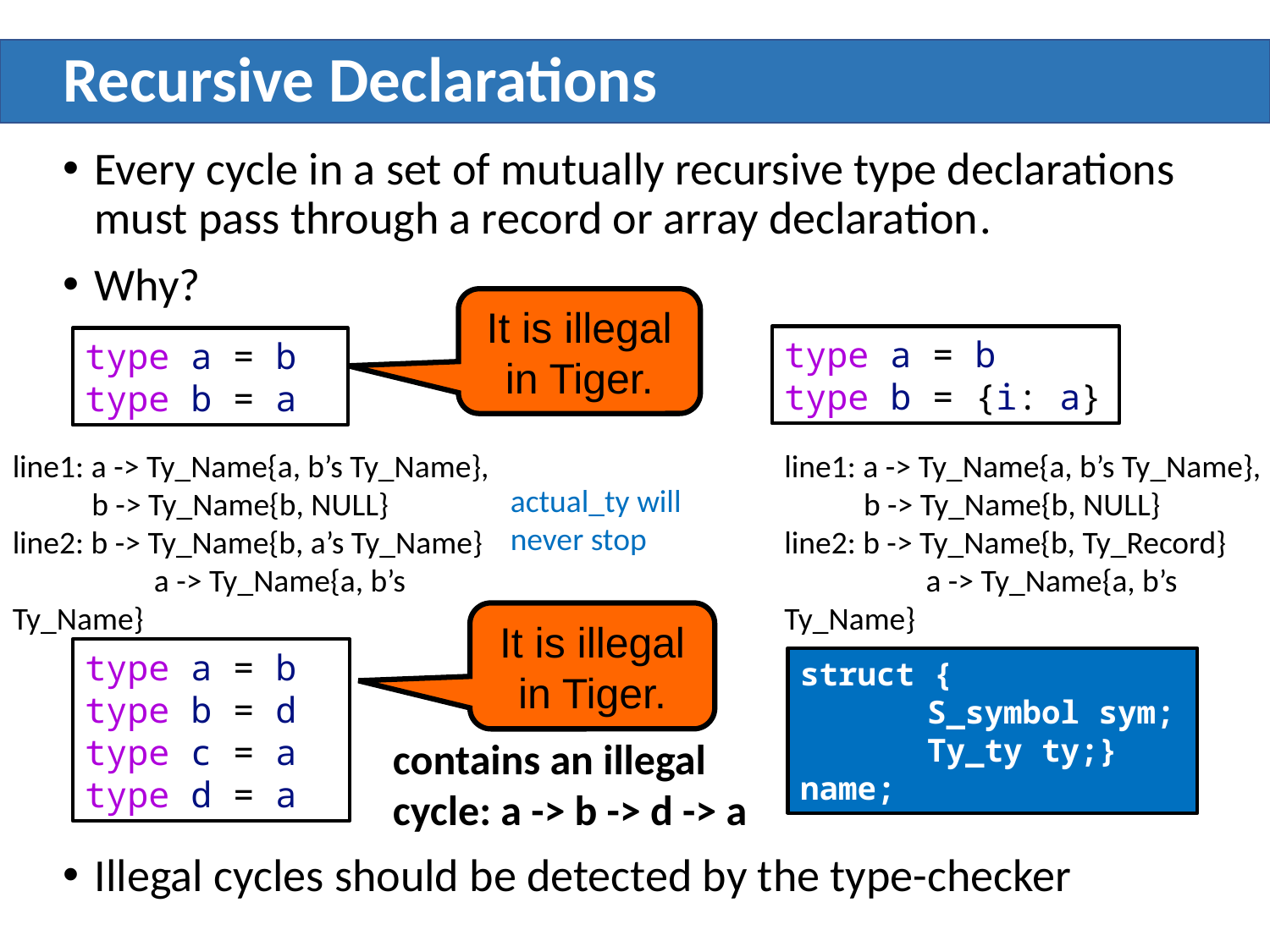

# Recursive Declarations
Every cycle in a set of mutually recursive type declarations must pass through a record or array declaration.
Why?
It is illegal in Tiger.
type a = b
type b = {i: a}
type a = b
type b = a
line1: a -> Ty_Name{a, b’s Ty_Name},
           b -> Ty_Name{b, NULL}
line2: b -> Ty_Name{b, Ty_Record}
	  a -> Ty_Name{a, b’s Ty_Name}
line1: a -> Ty_Name{a, b’s Ty_Name},
           b -> Ty_Name{b, NULL}
line2: b -> Ty_Name{b, a’s Ty_Name}
	  a -> Ty_Name{a, b’s Ty_Name}
actual_ty will never stop
It is illegal in Tiger.
type a = b
type b = d
type c = a
type d = a
struct {
	S_symbol sym;
	Ty_ty ty;} name;
contains an illegal cycle: a -> b -> d -> a
Illegal cycles should be detected by the type-checker